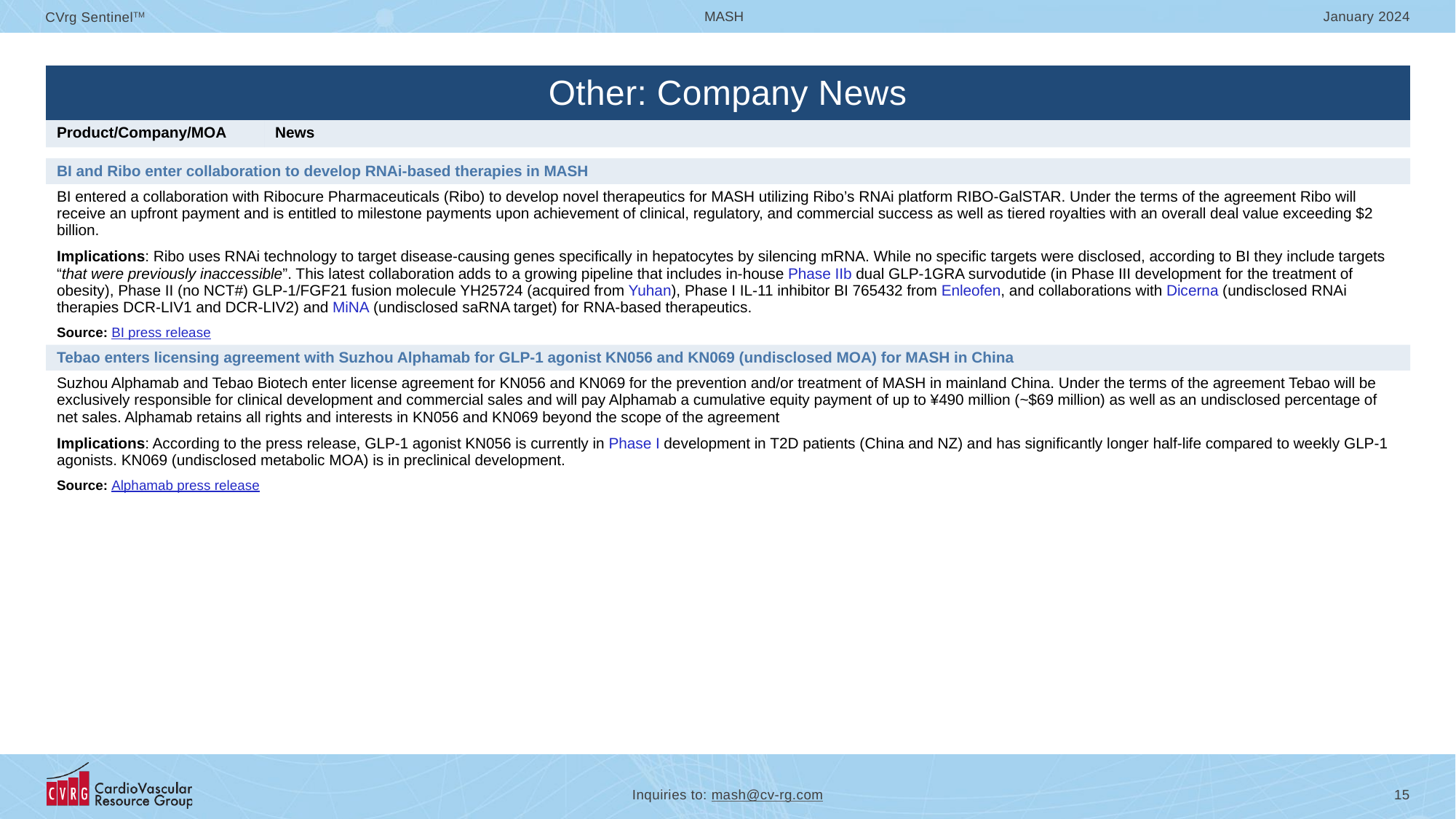

| Other: Company News |  |
| --- | --- |
| Product/Company/MOA | News |
|  |  |
| BI and Ribo enter collaboration to develop RNAi-based therapies in MASH |  |
| BI entered a collaboration with Ribocure Pharmaceuticals (Ribo) to develop novel therapeutics for MASH utilizing Ribo’s RNAi platform RIBO-GalSTAR. Under the terms of the agreement Ribo will receive an upfront payment and is entitled to milestone payments upon achievement of clinical, regulatory, and commercial success as well as tiered royalties with an overall deal value exceeding $2 billion. Implications: Ribo uses RNAi technology to target disease-causing genes specifically in hepatocytes by silencing mRNA. While no specific targets were disclosed, according to BI they include targets “that were previously inaccessible”. This latest collaboration adds to a growing pipeline that includes in-house Phase IIb dual GLP-1GRA survodutide (in Phase III development for the treatment of obesity), Phase II (no NCT#) GLP-1/FGF21 fusion molecule YH25724 (acquired from Yuhan), Phase I IL-11 inhibitor BI 765432 from Enleofen, and collaborations with Dicerna (undisclosed RNAi therapies DCR-LIV1 and DCR-LIV2) and MiNA (undisclosed saRNA target) for RNA-based therapeutics. Source: BI press release | BI entered a collaboration with Ribocure Pharmaceuticals (Ribo) to develop novel therapeutics for MASH utilizing Ribo’s RNAi platform RIBO-GalSTAR. Under the terms of the agreement Ribo will receive an upfront payment and is entitled to milestone payments upon achievement of clinical, regulatory, and commercial success as well as tiered royalties with an overall deal value exceeding $2 billion. Implications: The partnership brings together Ribo’s leading experience in the discovery and clinical development of small interfering RNA (siRNA) therapeutics with Boehringer’s commitment to improving the lives of people living with cardiovascular, renal and metabolic diseases (CRM). https://www.biospace.com/article/boehringer-inks-potential-2b-deal-with-ribo-targets-nash-with-sirna-therapies-/ https://www.fiercebiotech.com/biotech/boehringer-bets-2b-biobucks-unlock-sirna-targets-nash-treatments?utm\_medium=email&utm\_source=nl&utm\_campaign=LS-NL-FierceBiotech&oly\_enc\_id=6900A9483678I2A https://pharmaphorum.com/news/boehringer-targets-nashmash-2bn-ribo-alliance Source: BI press release |
| Tebao enters licensing agreement with Suzhou Alphamab for GLP-1 agonist KN056 and KN069 (undisclosed MOA) for MASH in China |  |
| Suzhou Alphamab and Tebao Biotech enter license agreement for KN056 and KN069 for the prevention and/or treatment of MASH in mainland China. Under the terms of the agreement Tebao will be exclusively responsible for clinical development and commercial sales and will pay Alphamab a cumulative equity payment of up to ¥490 million (~$69 million) as well as an undisclosed percentage of net sales. Alphamab retains all rights and interests in KN056 and KN069 beyond the scope of the agreement Implications: According to the press release, GLP-1 agonist KN056 is currently in Phase I development in T2D patients (China and NZ) and has significantly longer half-life compared to weekly GLP-1 agonists. KN069 (undisclosed metabolic MOA) is in preclinical development. Source: Alphamab press release | BI and Kyowa Kirin Implications: XXXXX https://www.thepharmaletter.com/article/boehringer-buys-fibro-inflammatory-diseases-program-from-kyowa-kirin?mc\_cid=5d7a4cff9a&mc\_eid=4821b4ac40 https://firstwordpharma.com/story/5815645?from=article Source: XX |